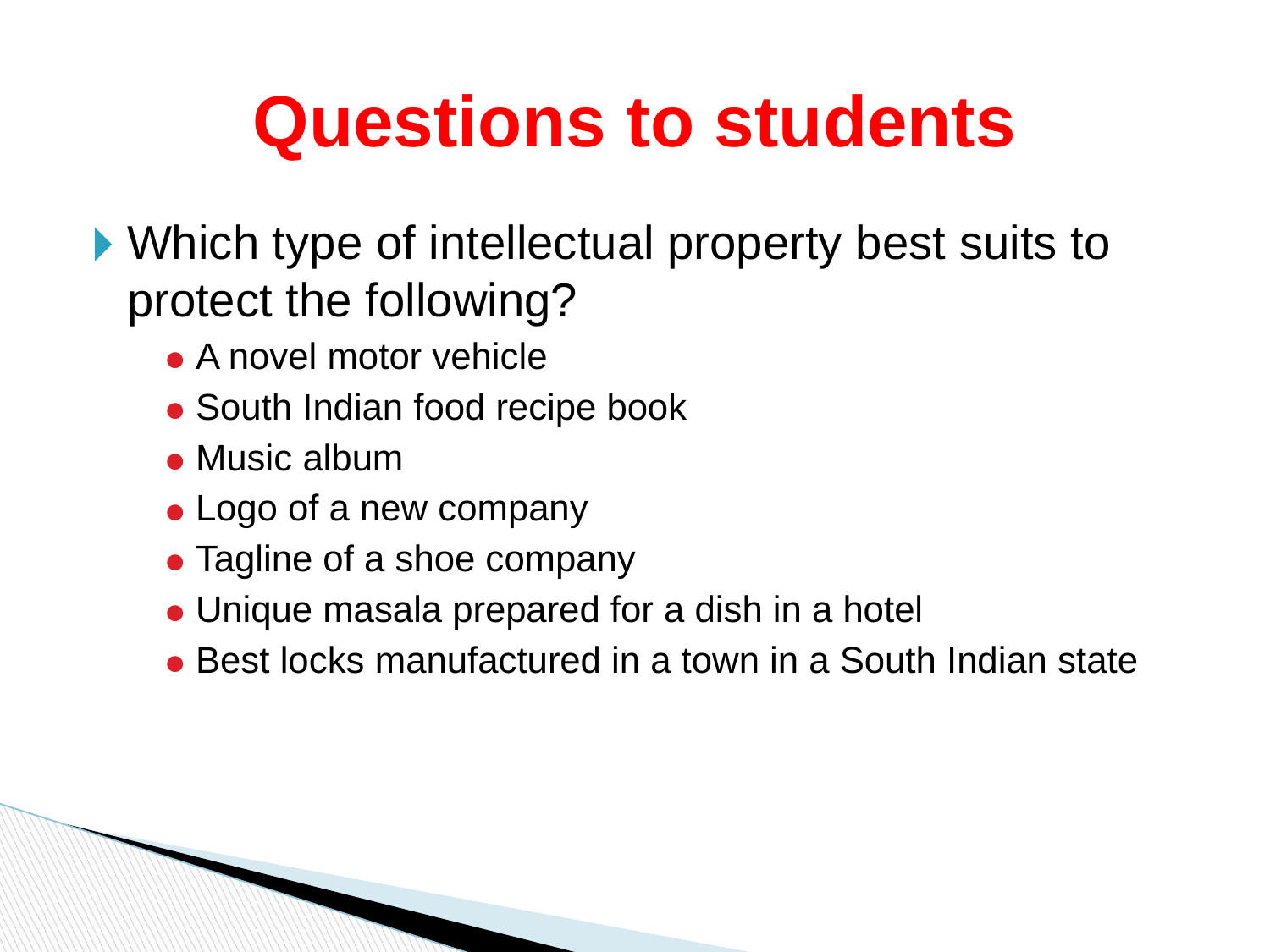

# Questions to students
Which type of intellectual property best suits to protect the following?
A novel motor vehicle
South Indian food recipe book
Music album
Logo of a new company
Tagline of a shoe company
Unique masala prepared for a dish in a hotel
Best locks manufactured in a town in a South Indian state